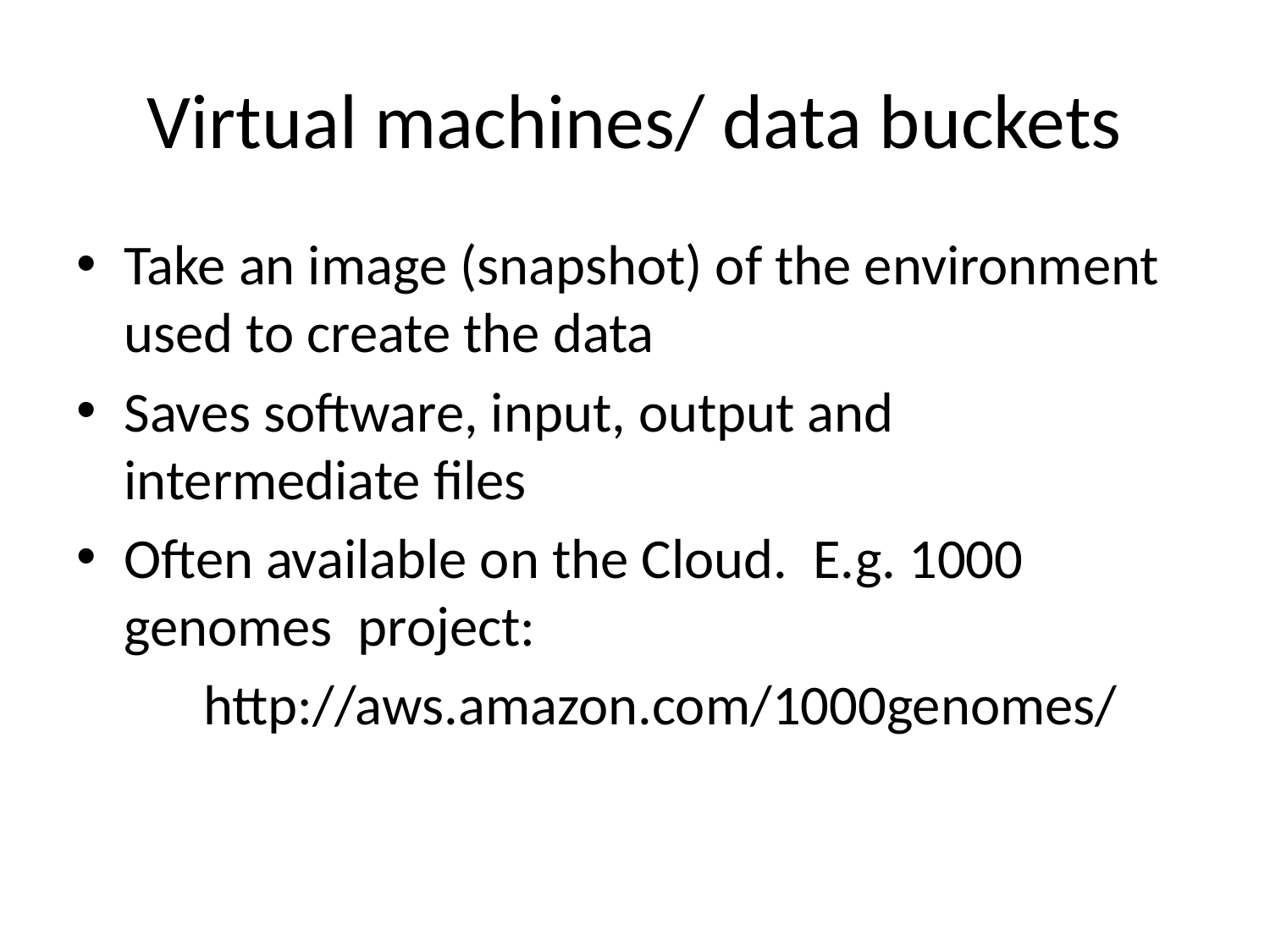

# Virtual machines/ data buckets
Take an image (snapshot) of the environment used to create the data
Saves software, input, output and intermediate files
Often available on the Cloud.  E.g. 1000 genomes  project:
	http://aws.amazon.com/1000genomes/